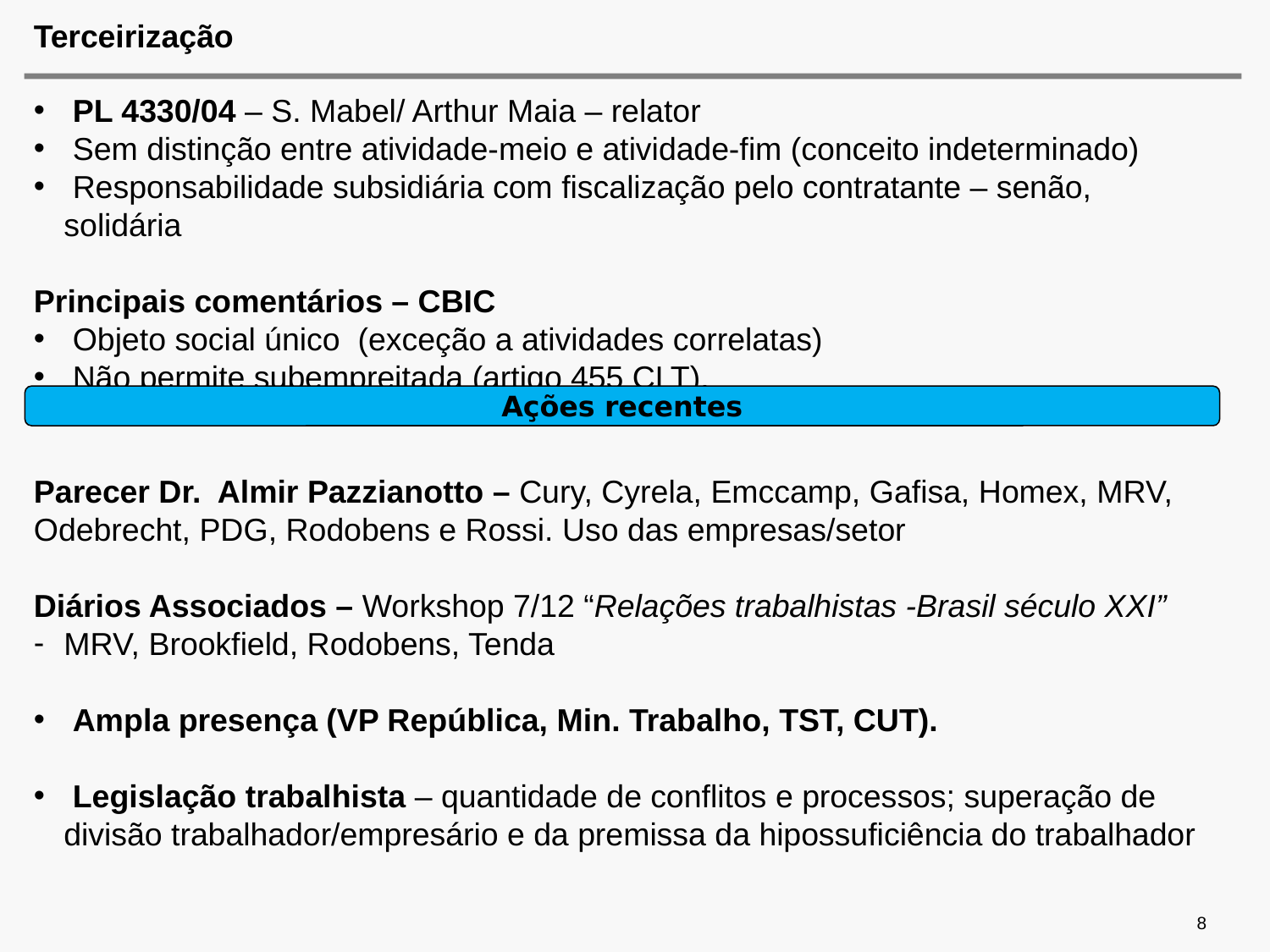

# Terceirização

 PL 4330/04 – S. Mabel/ Arthur Maia – relator
 Sem distinção entre atividade-meio e atividade-fim (conceito indeterminado)
 Responsabilidade subsidiária com fiscalização pelo contratante – senão, solidária

Principais comentários – CBIC
 Objeto social único  (exceção a atividades correlatas)
 Não permite subempreitada (artigo 455 CLT).

Parecer Dr.  Almir Pazzianotto – Cury, Cyrela, Emccamp, Gafisa, Homex, MRV, Odebrecht, PDG, Rodobens e Rossi. Uso das empresas/setor

Diários Associados – Workshop 7/12 “Relações trabalhistas -Brasil século XXI”
MRV, Brookfield, Rodobens, Tenda

 Ampla presença (VP República, Min. Trabalho, TST, CUT).

 Legislação trabalhista – quantidade de conflitos e processos; superação de divisão trabalhador/empresário e da premissa da hipossuficiência do trabalhador

Ações recentes
8